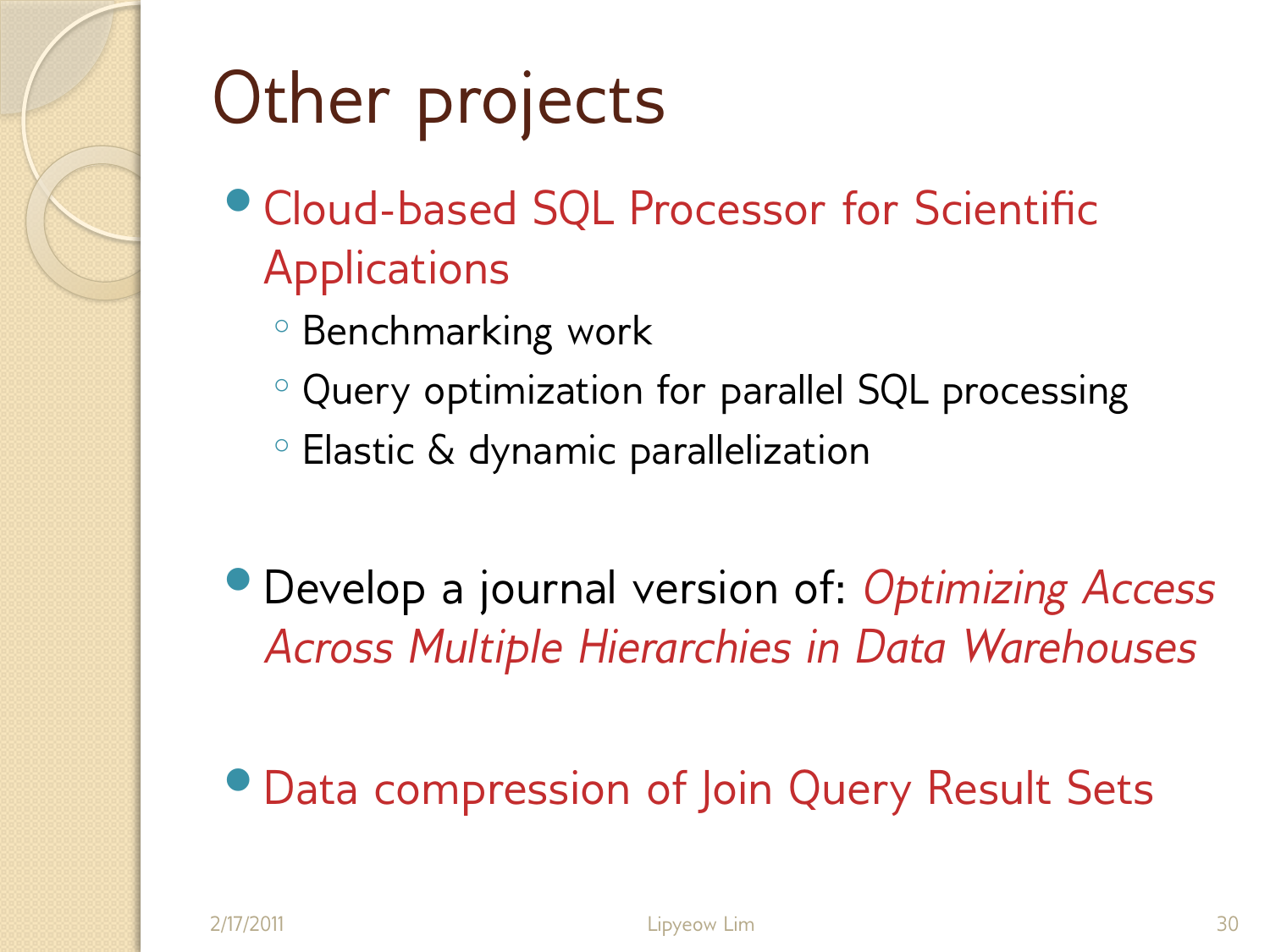

# Other projects
Cloud-based SQL Processor for Scientific Applications
Benchmarking work
Query optimization for parallel SQL processing
Elastic & dynamic parallelization

Develop a journal version of: Optimizing Access Across Multiple Hierarchies in Data Warehouses

Data compression of Join Query Result Sets
2/17/2011
Lipyeow Lim
30